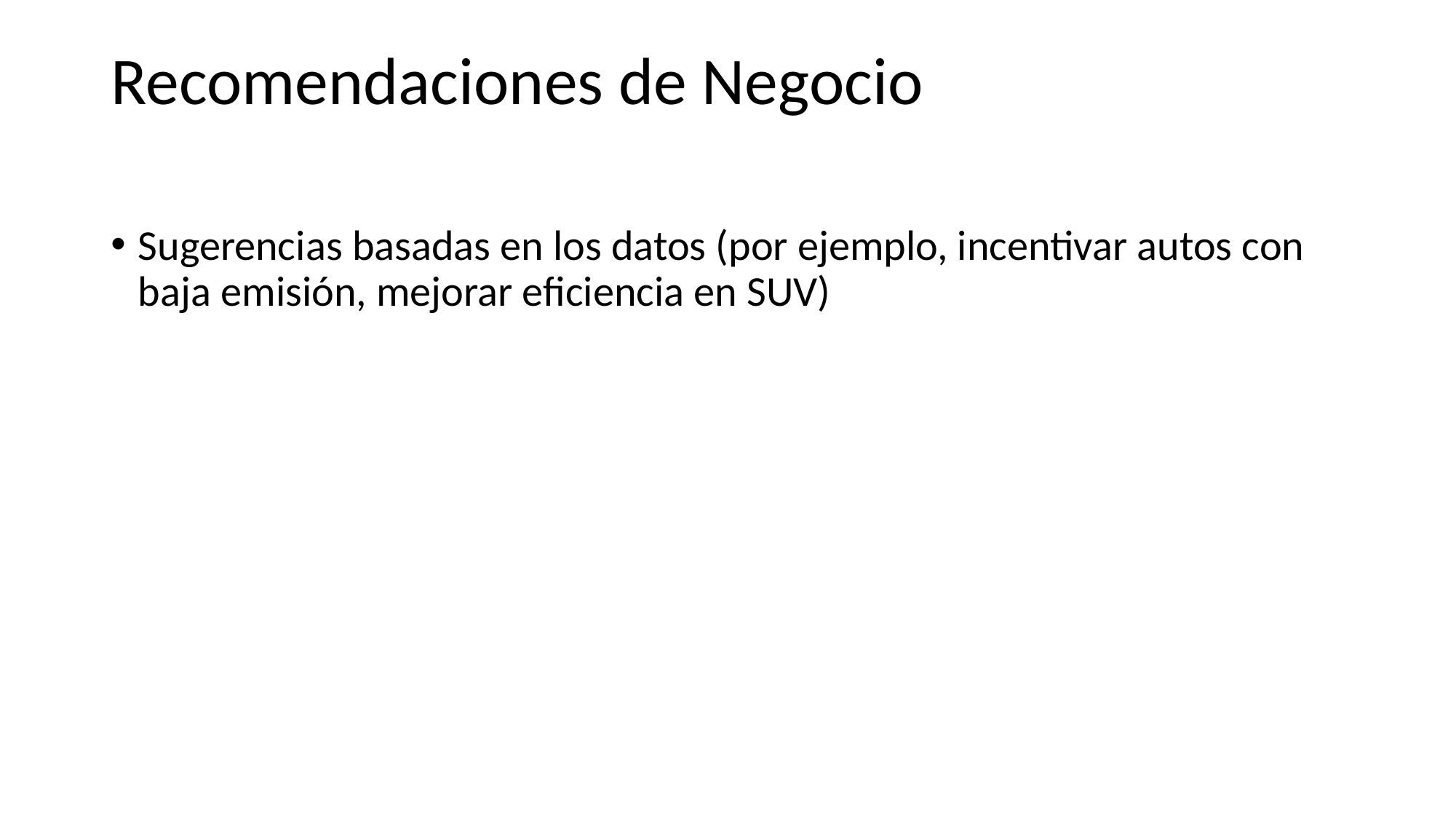

# Recomendaciones de Negocio
Sugerencias basadas en los datos (por ejemplo, incentivar autos con baja emisión, mejorar eficiencia en SUV)